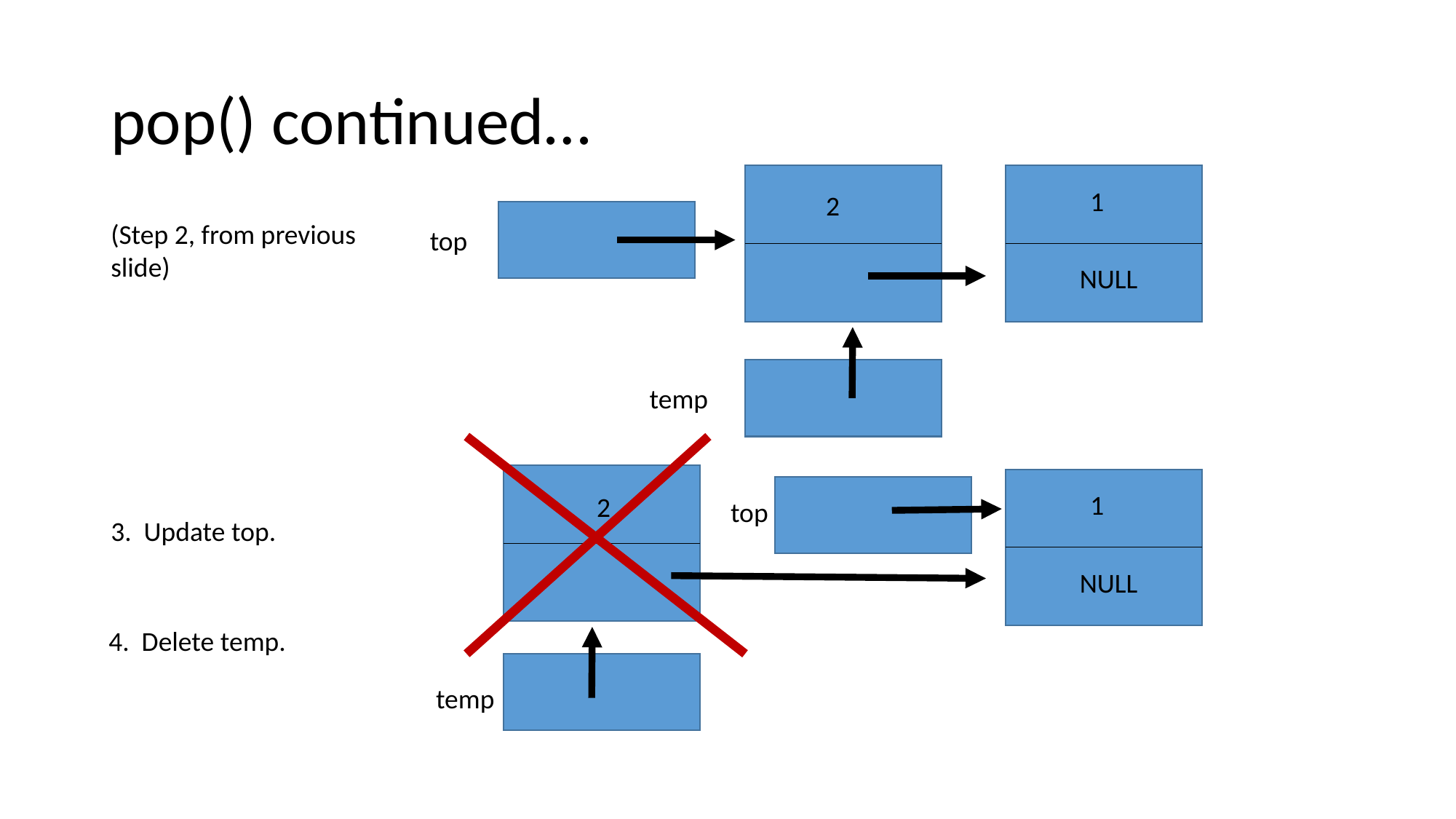

# pop() continued…

1
2

(Step 2, from previous slide)
top
NULL

temp

1
2
top
3.  Update top.
NULL
4.  Delete temp.

temp